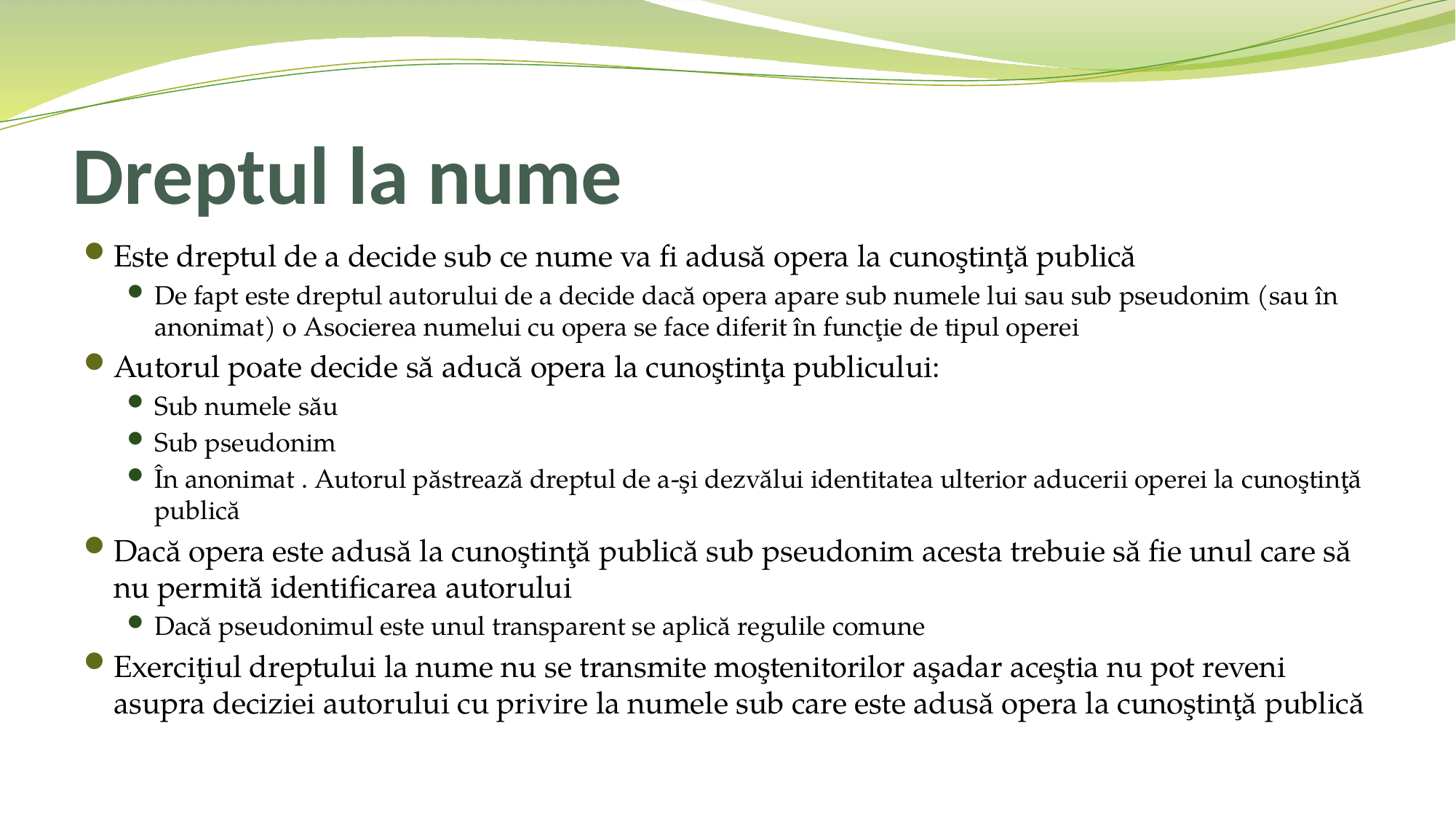

# Dreptul la nume
Este dreptul de a decide sub ce nume va fi adusă opera la cunoştinţă publică
De fapt este dreptul autorului de a decide dacă opera apare sub numele lui sau sub pseudonim (sau în anonimat) o Asocierea numelui cu opera se face diferit în funcţie de tipul operei
Autorul poate decide să aducă opera la cunoştinţa publicului:
Sub numele său
Sub pseudonim
În anonimat . Autorul păstrează dreptul de a-şi dezvălui identitatea ulterior aducerii operei la cunoştinţă publică
Dacă opera este adusă la cunoştinţă publică sub pseudonim acesta trebuie să fie unul care să nu permită identificarea autorului
Dacă pseudonimul este unul transparent se aplică regulile comune
Exerciţiul dreptului la nume nu se transmite moştenitorilor aşadar aceştia nu pot reveni asupra deciziei autorului cu privire la numele sub care este adusă opera la cunoştinţă publică